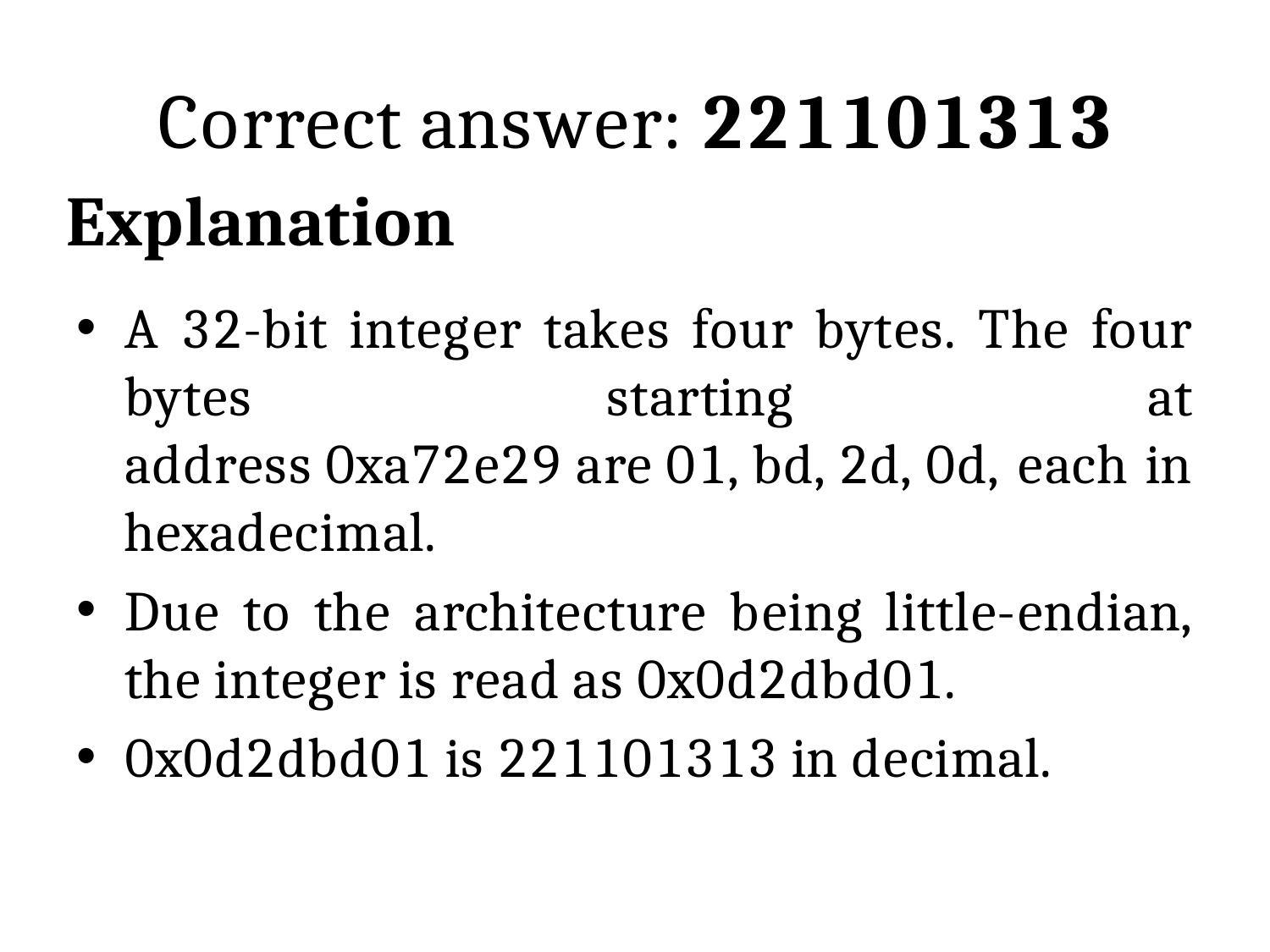

# Correct answer: 221101313
Explanation

A 32-bit integer takes four bytes. The four bytes starting at address 0xa72e29 are 01, bd, 2d, 0d, each in hexadecimal.
Due to the architecture being little-endian, the integer is read as 0x0d2dbd01.
0x0d2dbd01 is 221101313 in decimal.